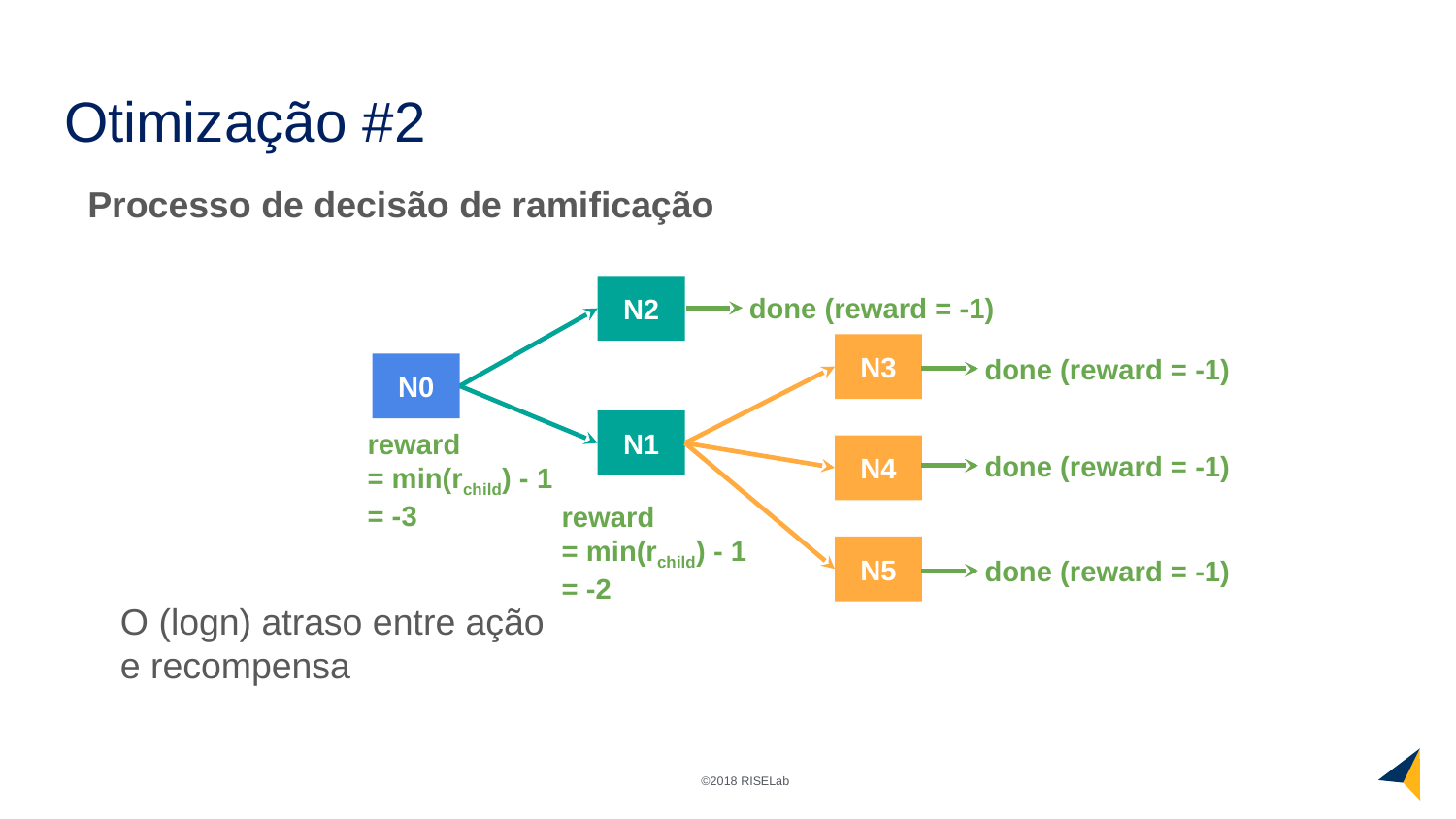

# Otimização #2
Processo de decisão de ramificação

N2
done (reward = -1)
done (reward = -1)
done (reward = -1)
done (reward = -1)
N3
N0
N1
reward
= min(rchild) - 1
= -3
N4
reward
= min(rchild) - 1
= -2
N5
O (logn) atraso entre ação e recompensa